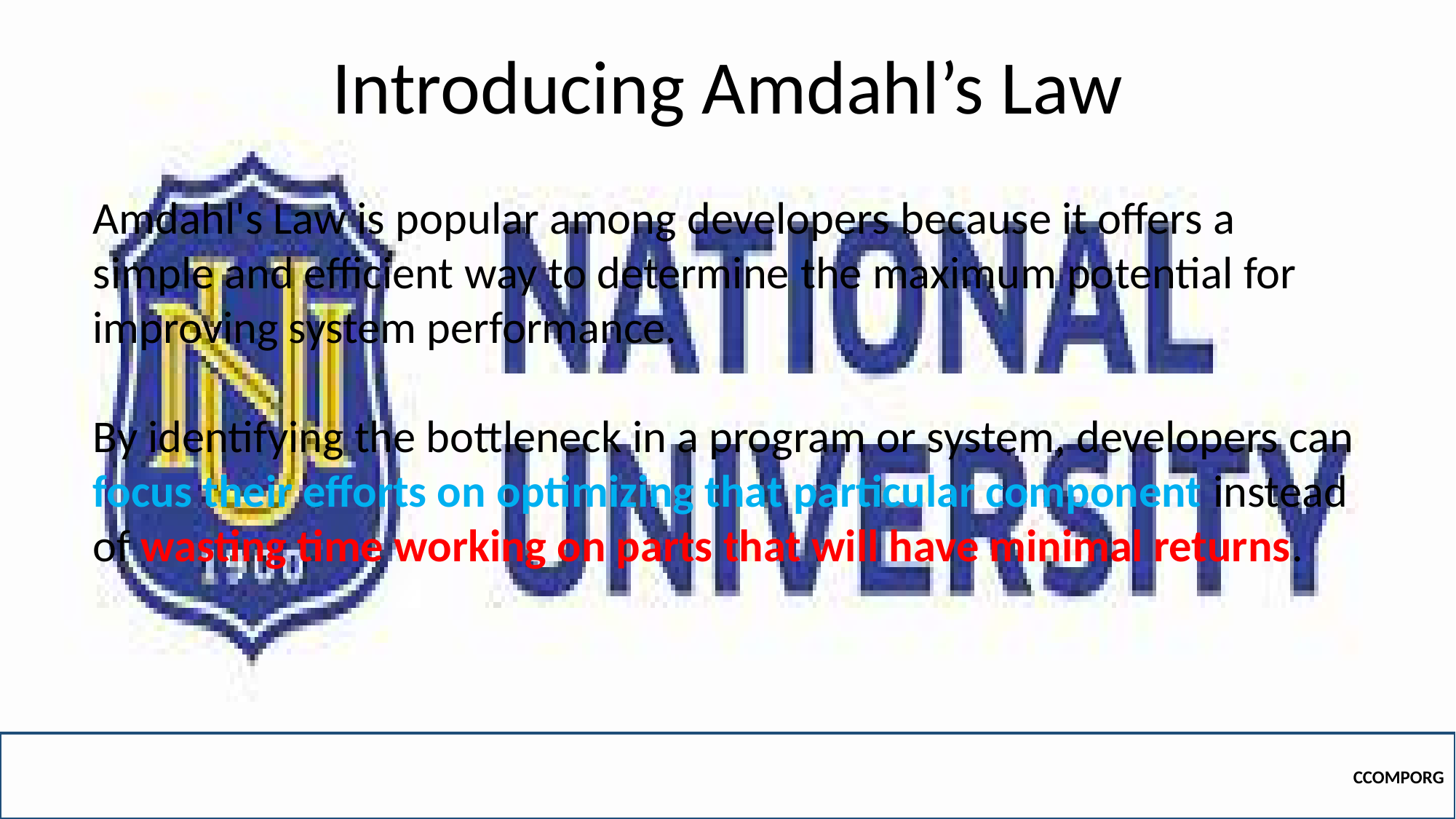

# Introducing Amdahl’s Law

Amdahl's Law is popular among developers because it offers a simple and efficient way to determine the maximum potential for improving system performance.

By identifying the bottleneck in a program or system, developers can focus their efforts on optimizing that particular component instead of wasting time working on parts that will have minimal returns.
CCOMPORG